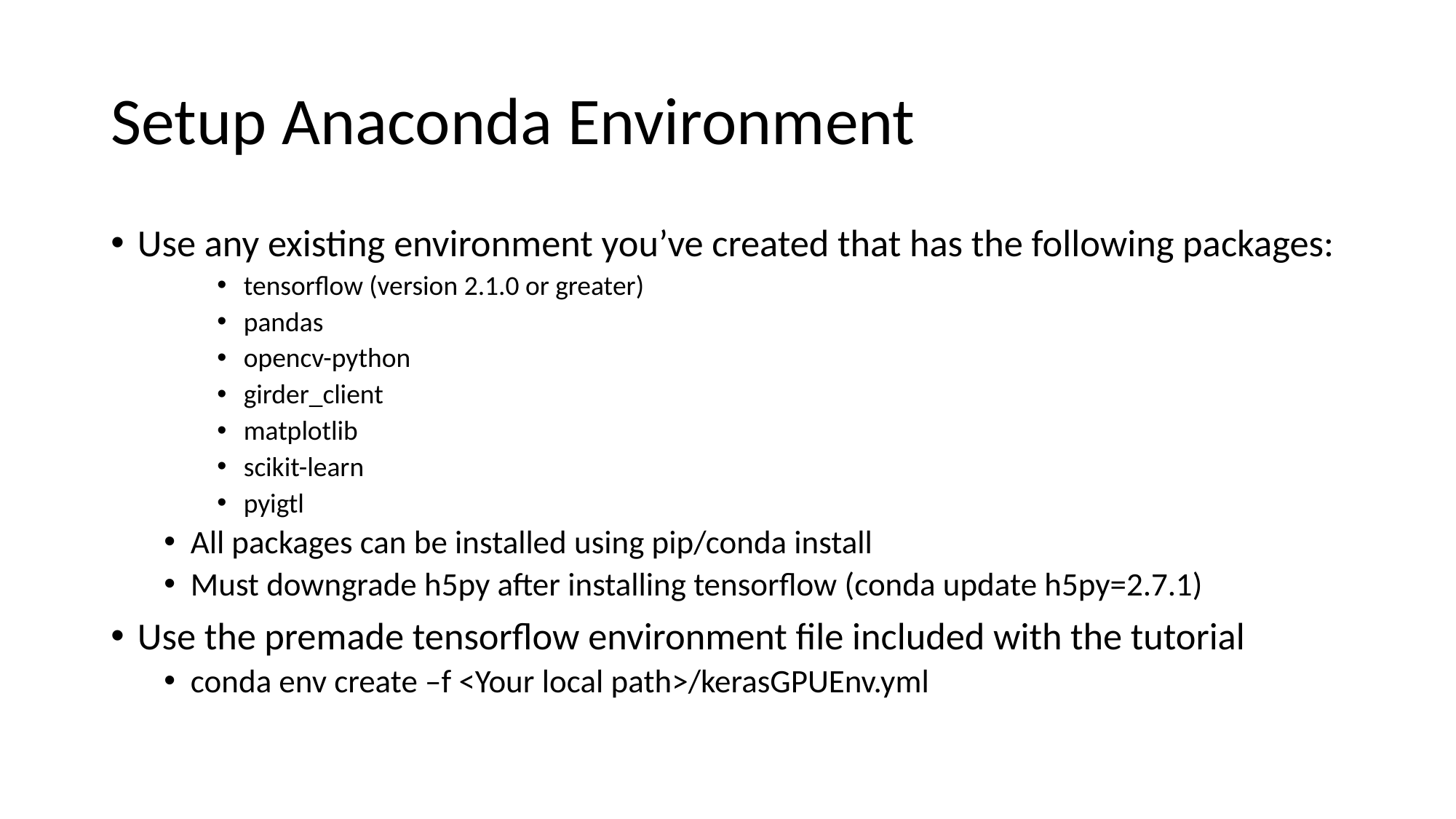

# Setup Anaconda Environment
Use any existing environment you’ve created that has the following packages:
tensorflow (version 2.1.0 or greater)
pandas
opencv-python
girder_client
matplotlib
scikit-learn
pyigtl
All packages can be installed using pip/conda install
Must downgrade h5py after installing tensorflow (conda update h5py=2.7.1)
Use the premade tensorflow environment file included with the tutorial
conda env create –f <Your local path>/kerasGPUEnv.yml